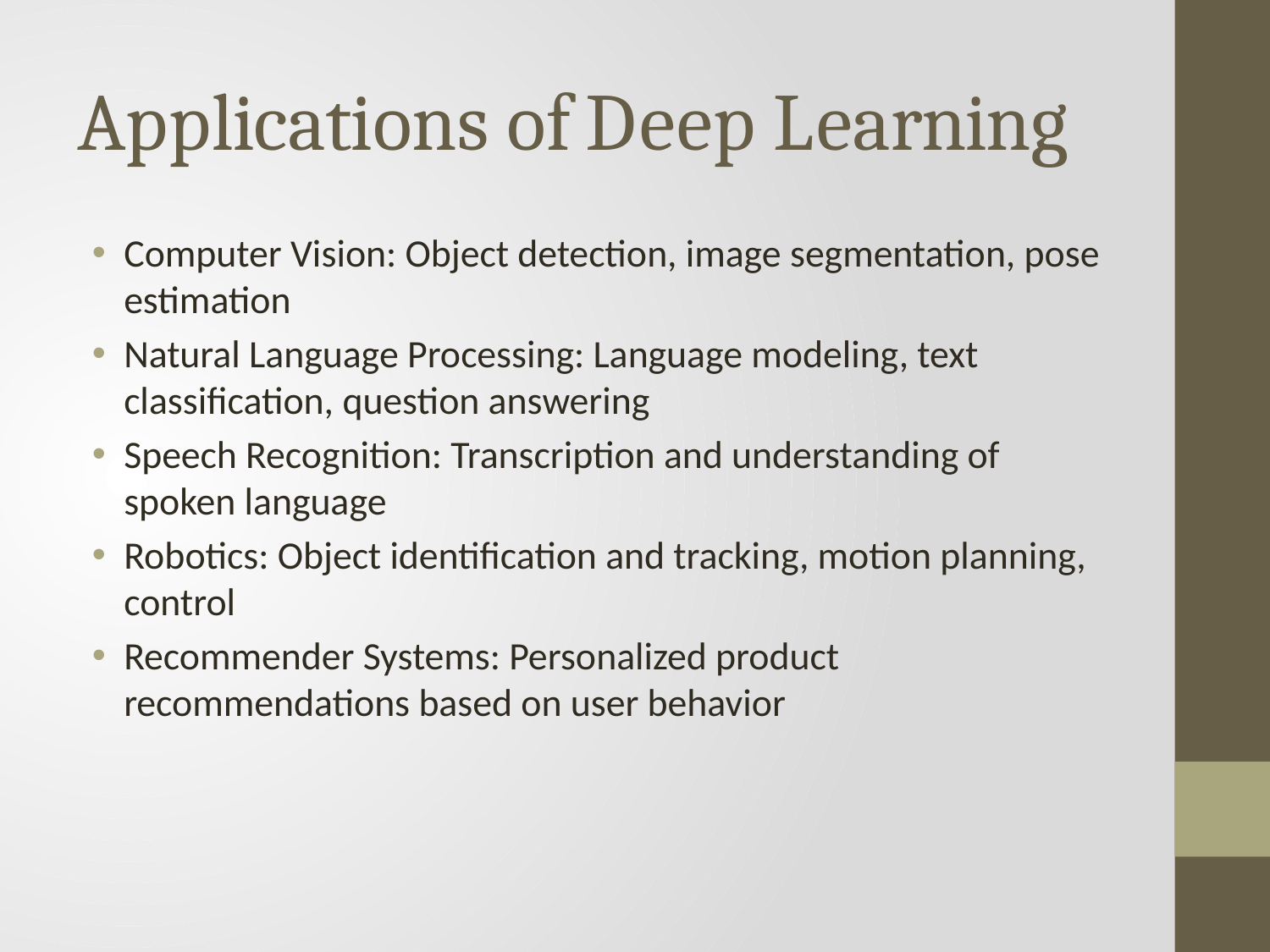

# Applications of Deep Learning
Computer Vision: Object detection, image segmentation, pose estimation
Natural Language Processing: Language modeling, text classification, question answering
Speech Recognition: Transcription and understanding of spoken language
Robotics: Object identification and tracking, motion planning, control
Recommender Systems: Personalized product recommendations based on user behavior